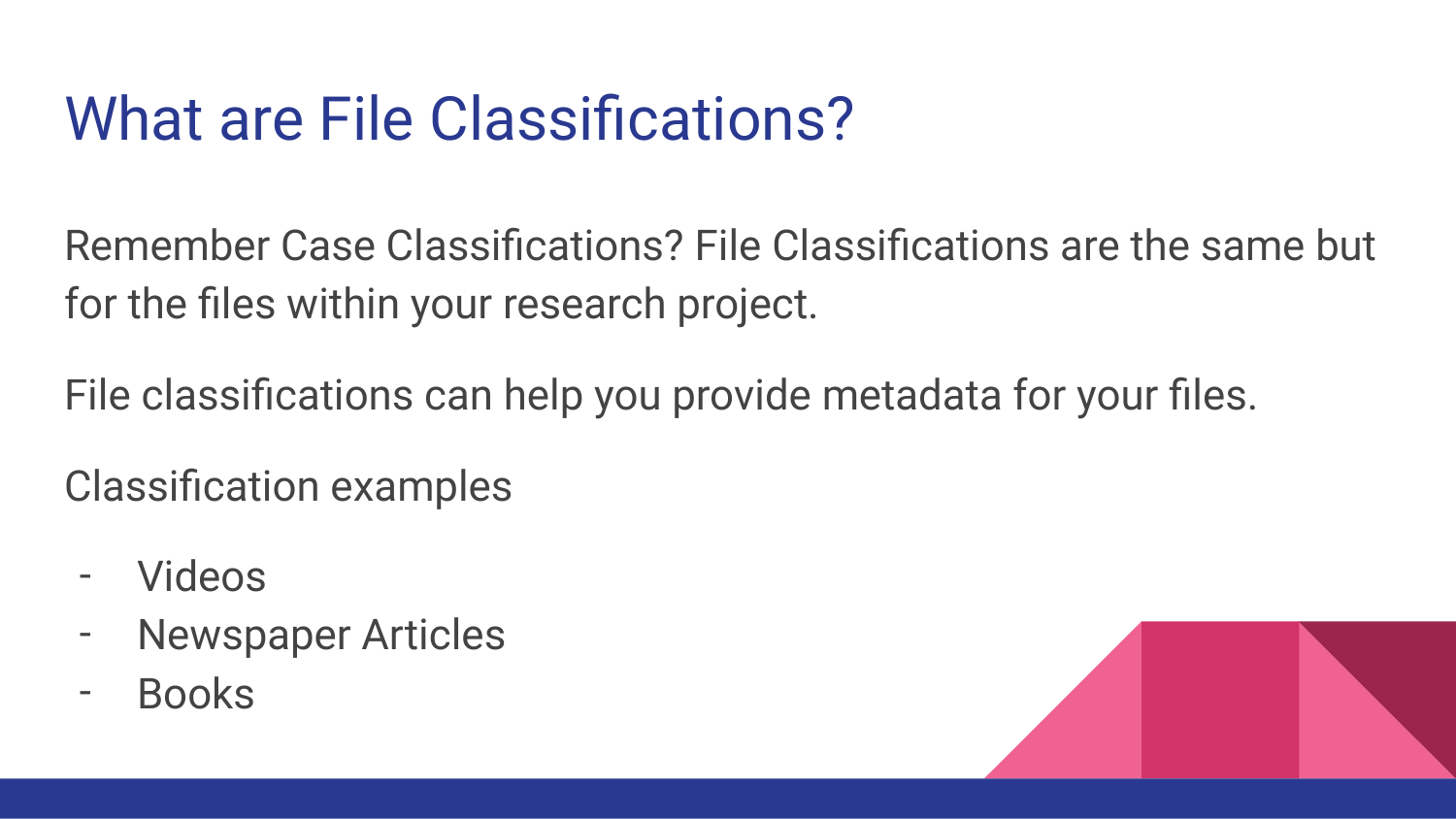

# What are File Classifications?
Remember Case Classifications? File Classifications are the same but for the files within your research project.
File classifications can help you provide metadata for your files.
Classification examples
Videos
Newspaper Articles
Books